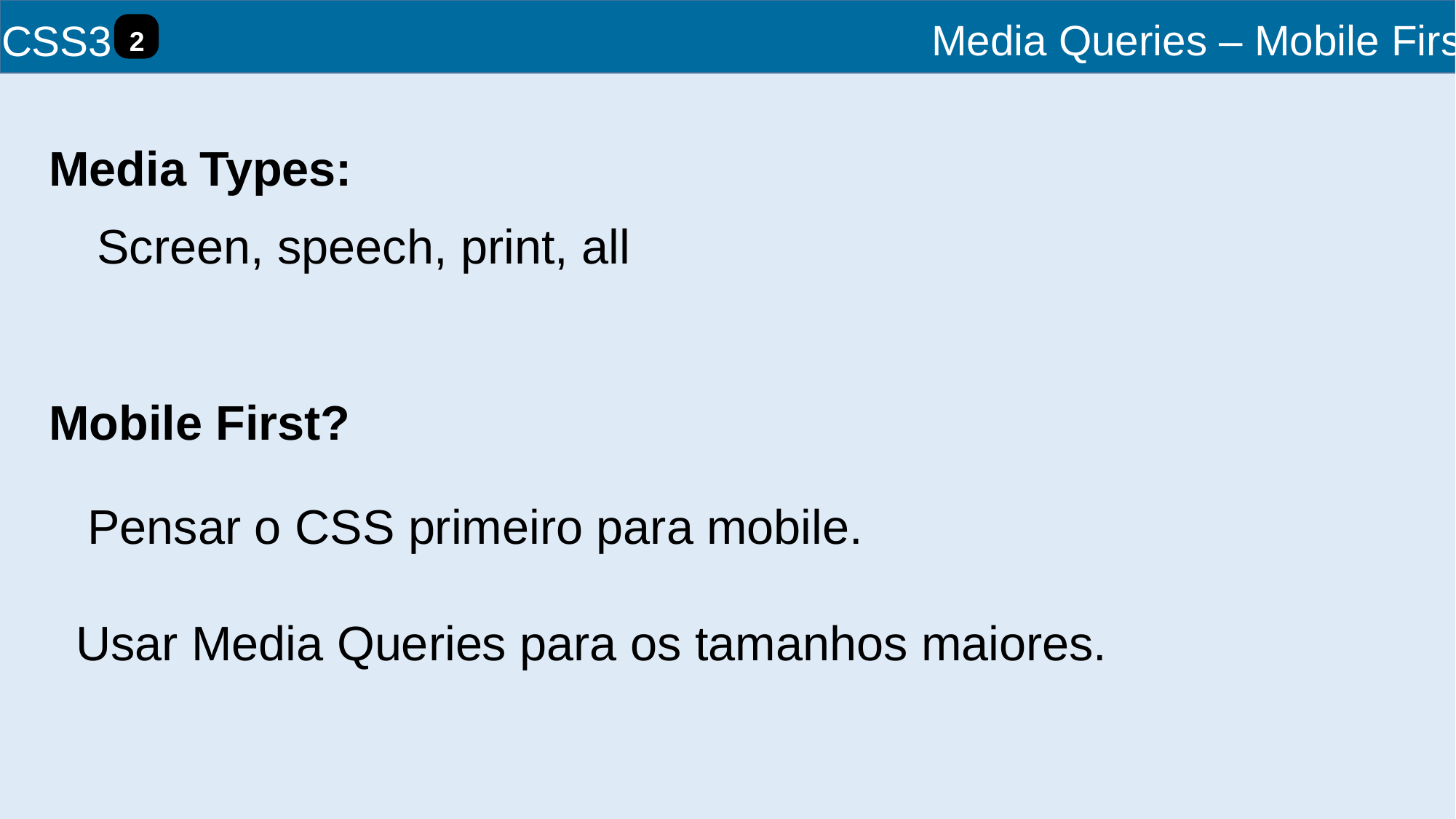

Media Queries – Mobile First
CSS3
2
Media Types:
Screen, speech, print, all
Mobile First?
Pensar o CSS primeiro para mobile.
Usar Media Queries para os tamanhos maiores.